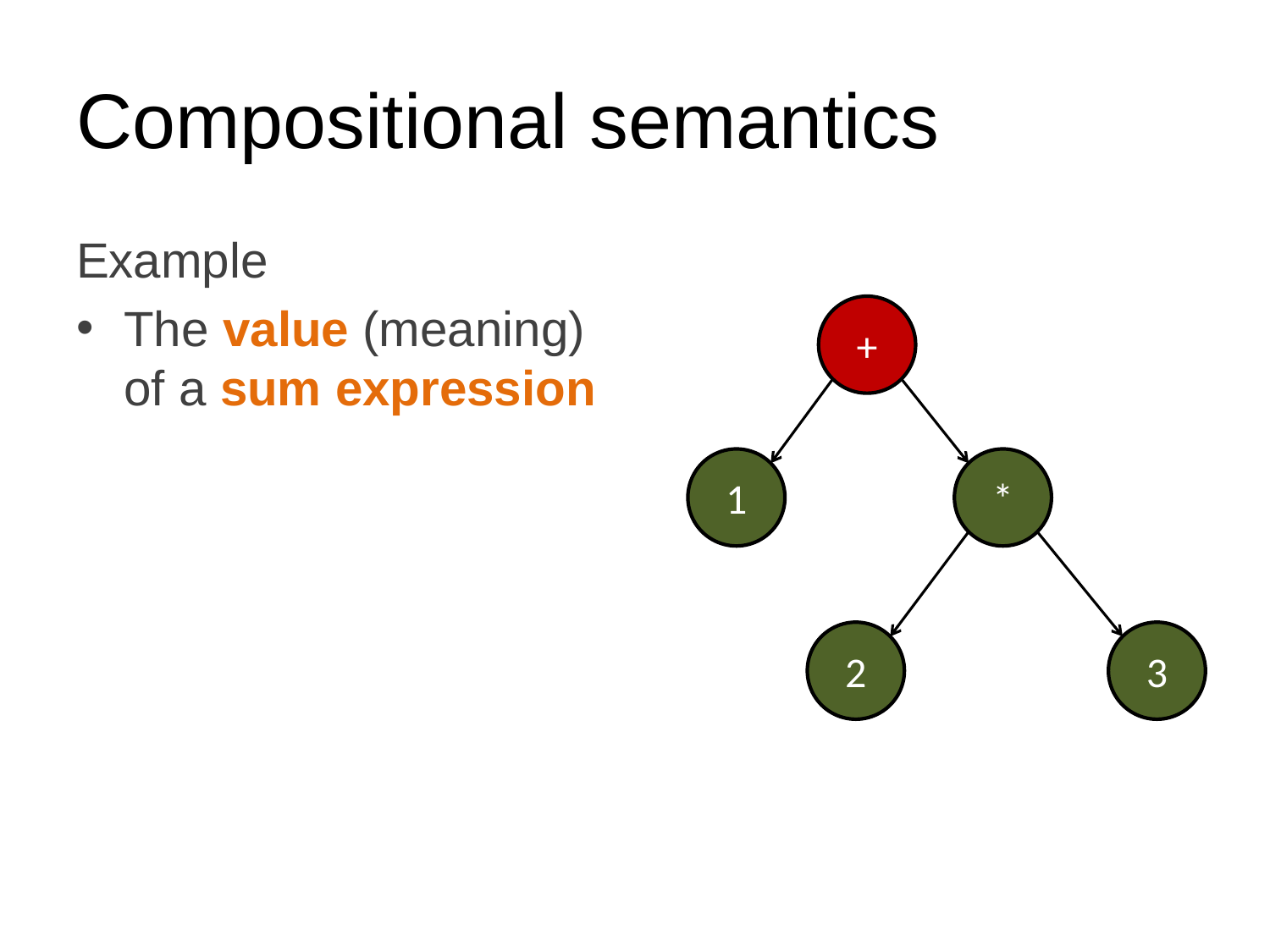

# Compositional semantics
Example
The value (meaning) of a sum expression
+
1
*
2
3